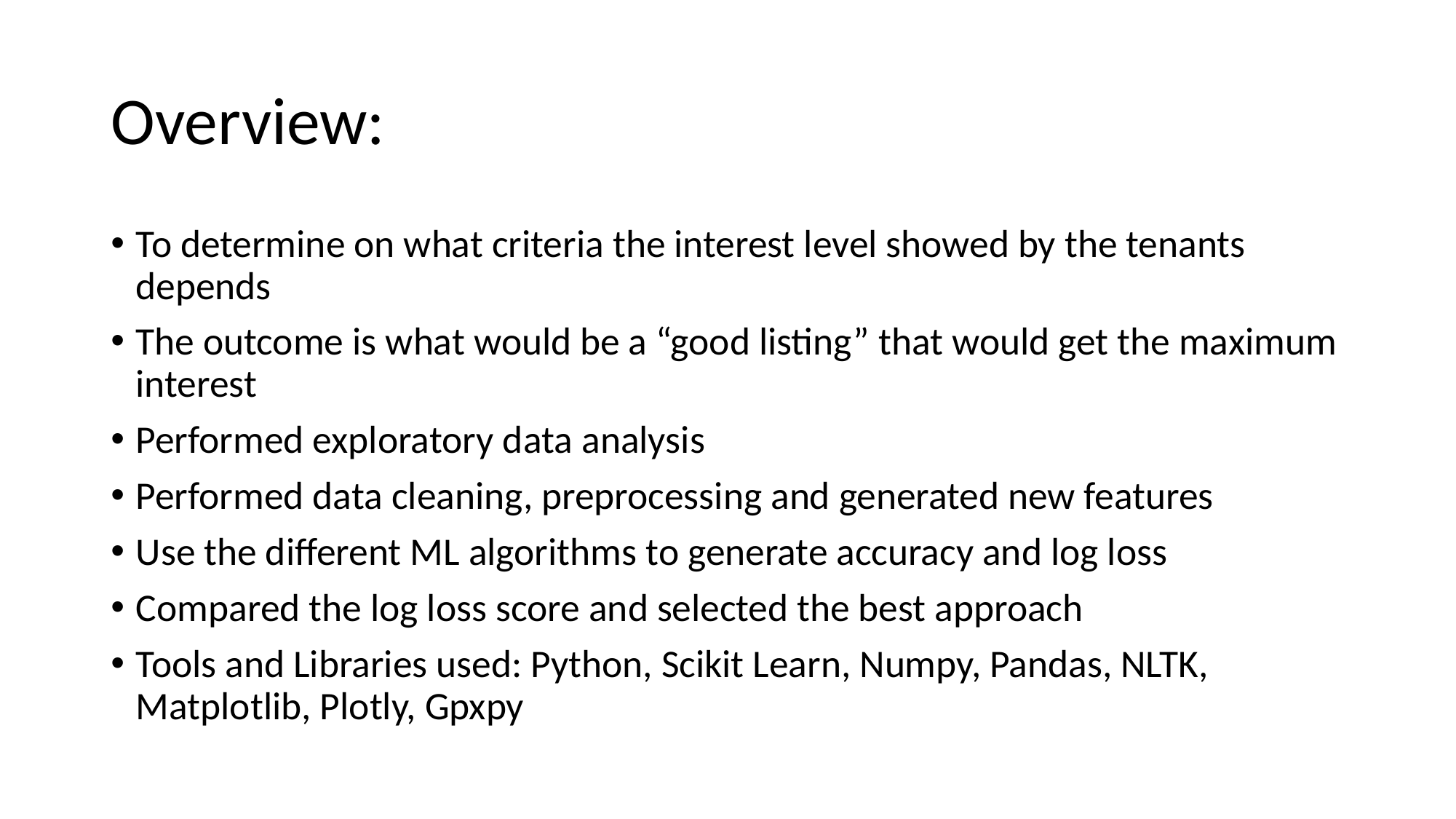

# Overview:
To determine on what criteria the interest level showed by the tenants depends
The outcome is what would be a “good listing” that would get the maximum interest
Performed exploratory data analysis
Performed data cleaning, preprocessing and generated new features
Use the different ML algorithms to generate accuracy and log loss
Compared the log loss score and selected the best approach
Tools and Libraries used: Python, Scikit Learn, Numpy, Pandas, NLTK, Matplotlib, Plotly, Gpxpy